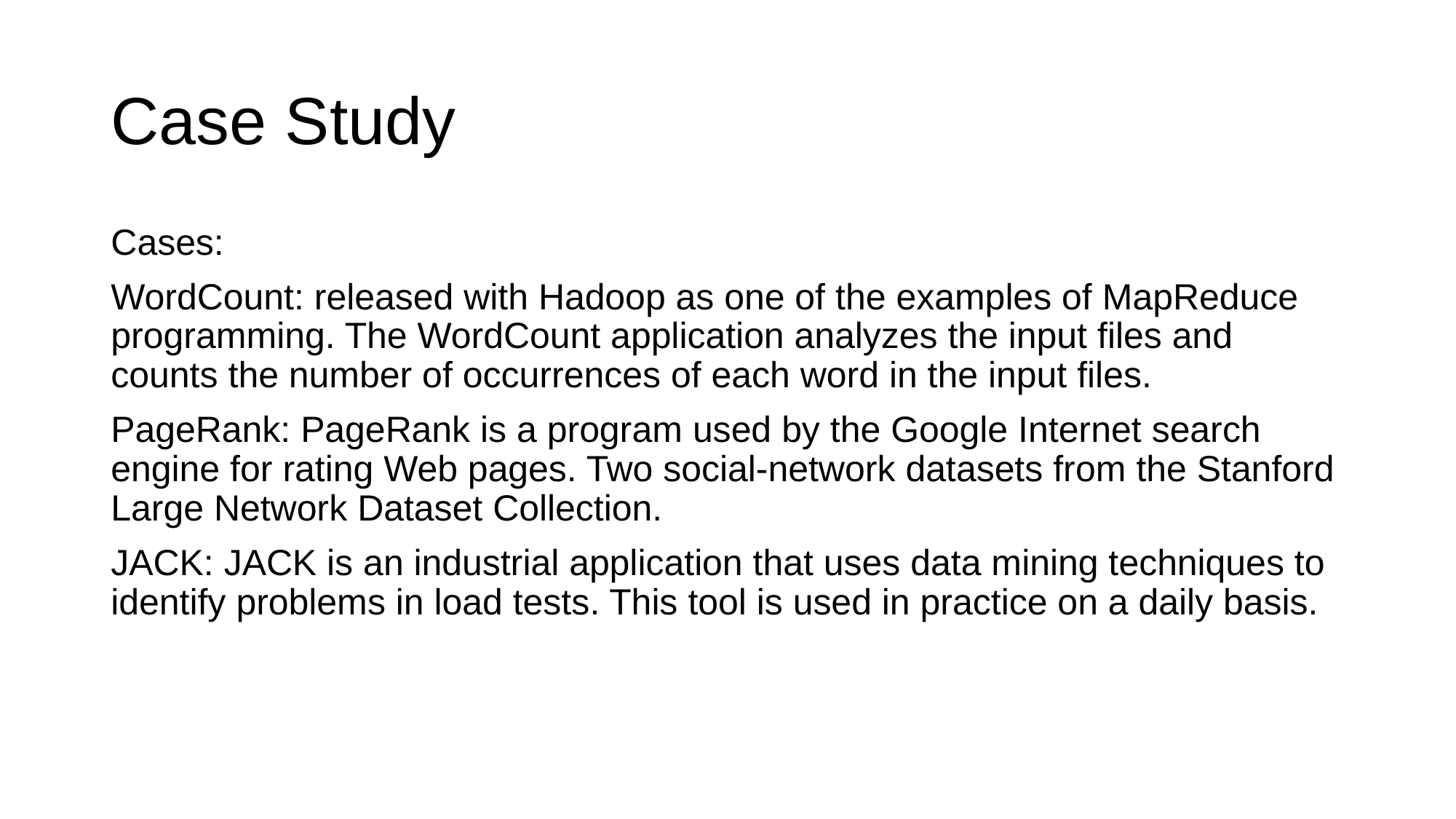

# Case Study
Cases:
WordCount: released with Hadoop as one of the examples of MapReduce programming. The WordCount application analyzes the input files and counts the number of occurrences of each word in the input files.
PageRank: PageRank is a program used by the Google Internet search engine for rating Web pages. Two social-network datasets from the Stanford Large Network Dataset Collection.
JACK: JACK is an industrial application that uses data mining techniques to identify problems in load tests. This tool is used in practice on a daily basis.